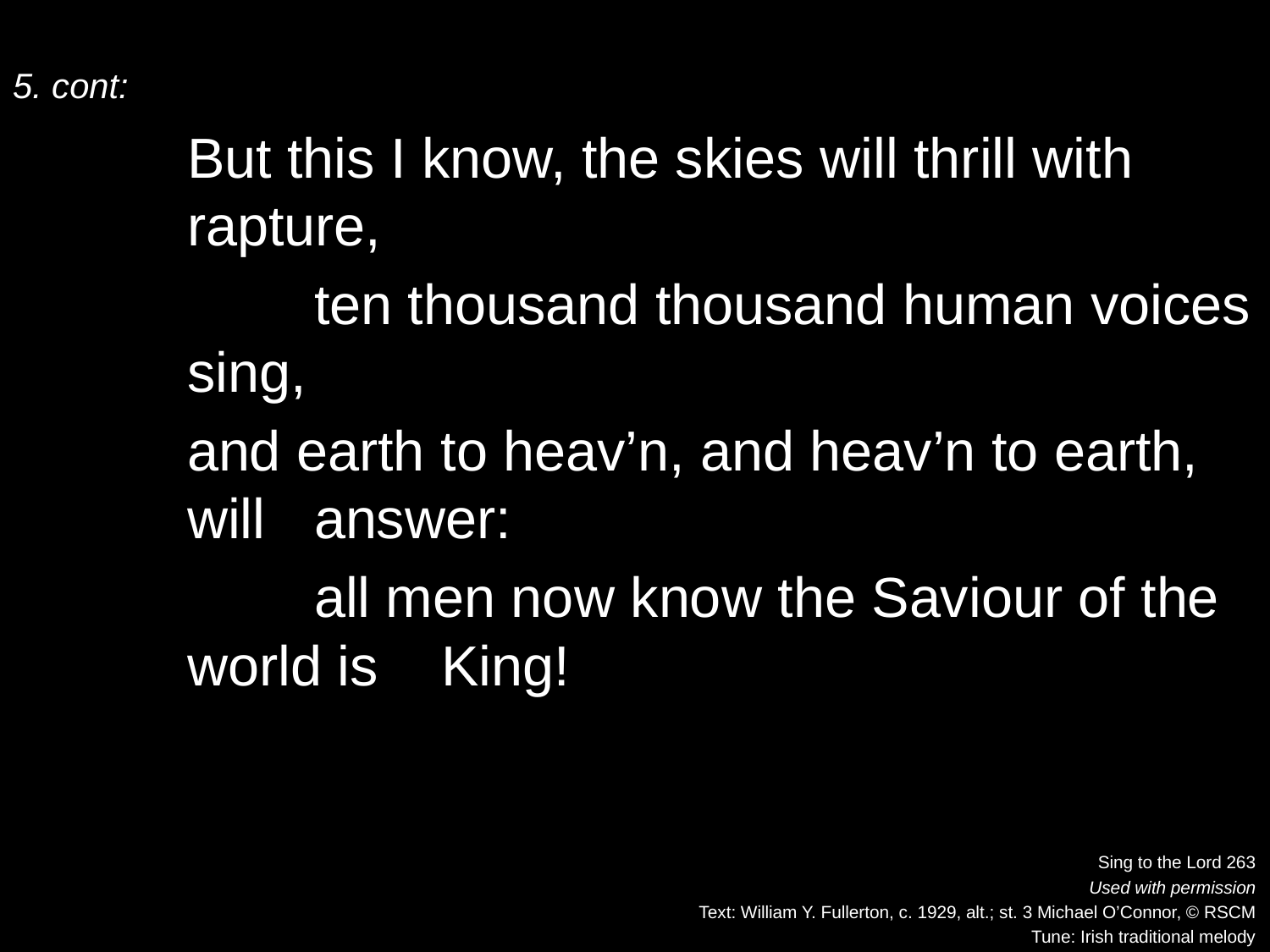

5. cont:
	But this I know, the skies will thrill with rapture,
		ten thousand thousand human voices sing,
	and earth to heav’n, and heav’n to earth, will 	answer:
		all men now know the Saviour of the world is 	King!
Sing to the Lord 263
Used with permission
Text: William Y. Fullerton, c. 1929, alt.; st. 3 Michael O’Connor, © RSCM
Tune: Irish traditional melody